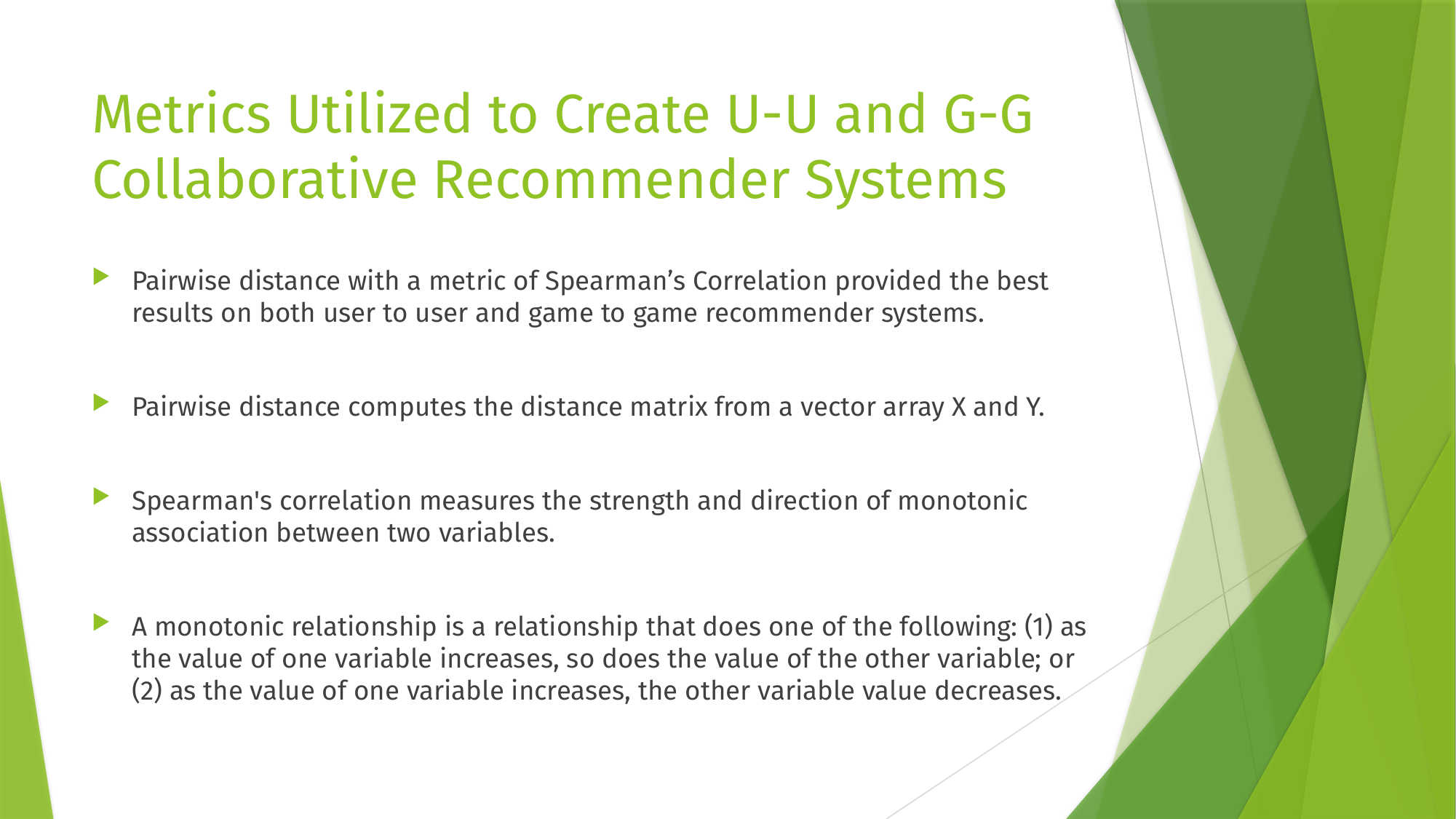

# Metrics Utilized to Create U-U and G-G Collaborative Recommender Systems
Pairwise distance with a metric of Spearman’s Correlation provided the best results on both user to user and game to game recommender systems.

Pairwise distance computes the distance matrix from a vector array X and Y.

Spearman's correlation measures the strength and direction of monotonic association between two variables.

A monotonic relationship is a relationship that does one of the following: (1) as the value of one variable increases, so does the value of the other variable; or (2) as the value of one variable increases, the other variable value decreases.